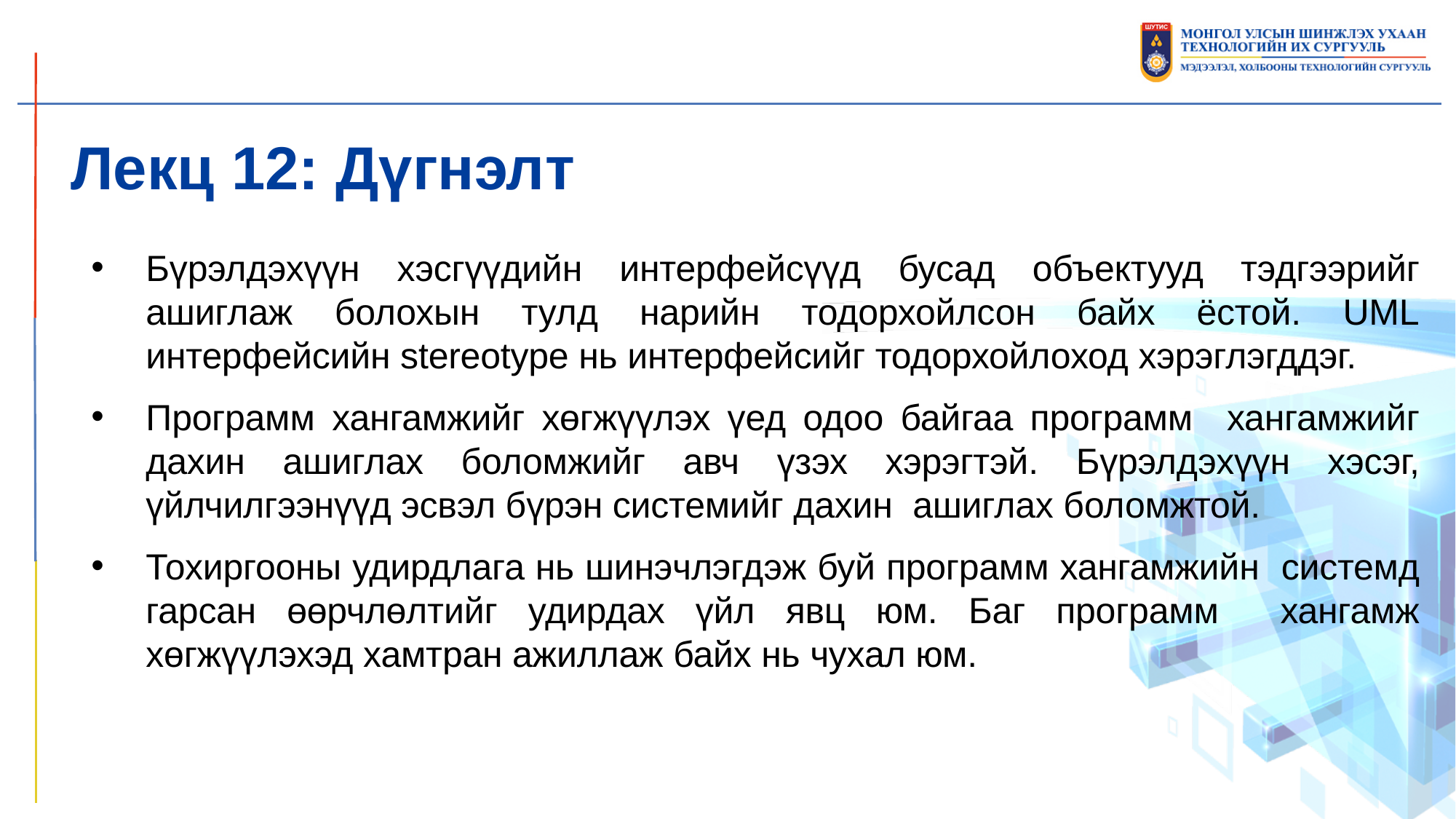

Лекц 12: Дүгнэлт
Бүрэлдэхүүн хэсгүүдийн интерфейсүүд бусад объектууд тэдгээрийг ашиглаж болохын тулд нарийн тодорхойлсон байх ёстой. UML интерфейсийн stereotype нь интерфейсийг тодорхойлоход хэрэглэгддэг.
Программ хангамжийг хөгжүүлэх үед одоо байгаа программ  хангамжийг дахин ашиглах боломжийг авч үзэх хэрэгтэй. Бүрэлдэхүүн хэсэг, үйлчилгээнүүд эсвэл бүрэн системийг дахин  ашиглах боломжтой.
Тохиргооны удирдлага нь шинэчлэгдэж буй программ хангамжийн  системд гарсан өөрчлөлтийг удирдах үйл явц юм. Баг программ  хангамж хөгжүүлэхэд хамтран ажиллаж байх нь чухал юм.